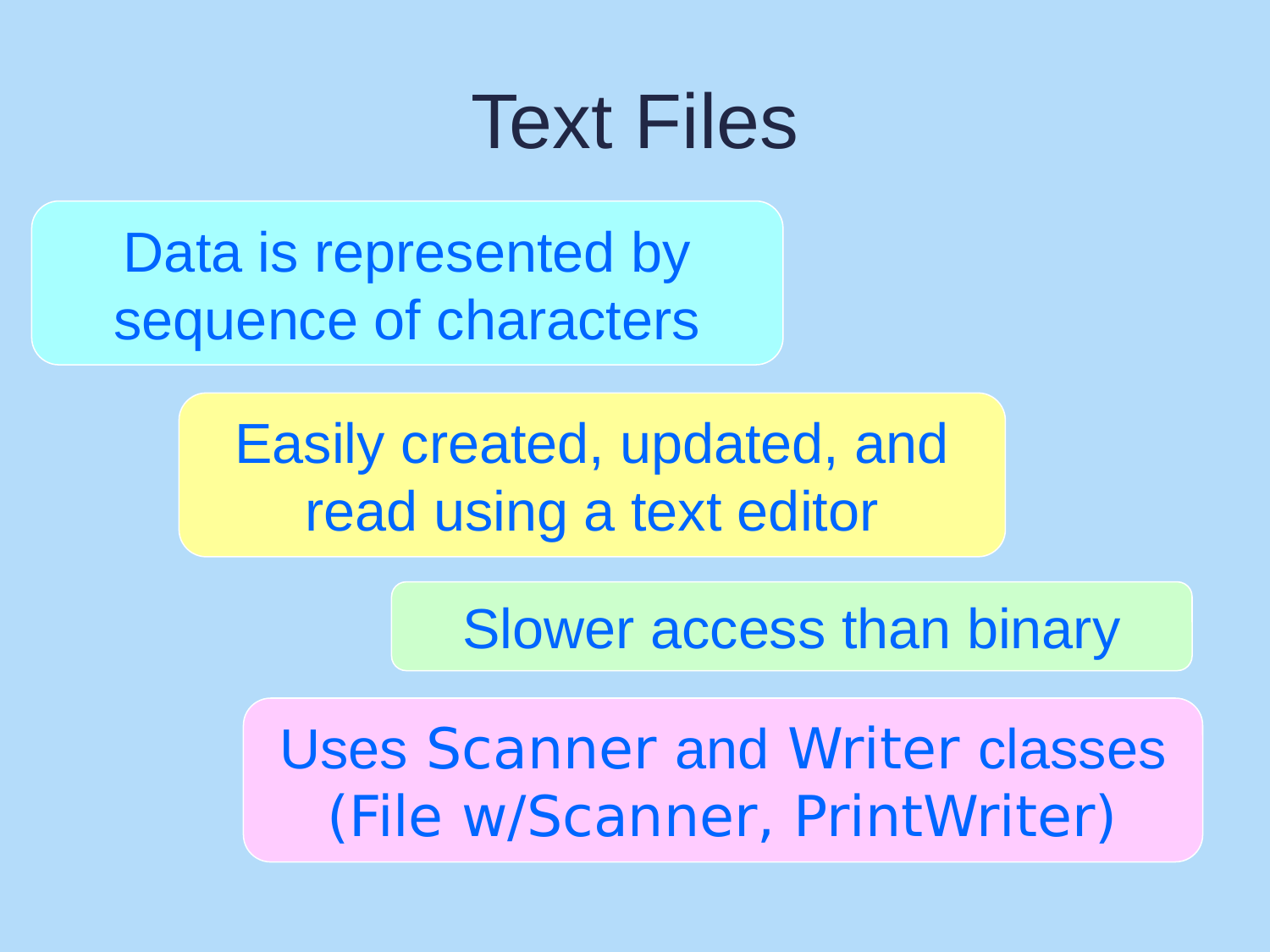

# Text Files
Data is represented by sequence of characters
Easily created, updated, and read using a text editor
Slower access than binary
Uses Scanner and Writer classes (File w/Scanner, PrintWriter)